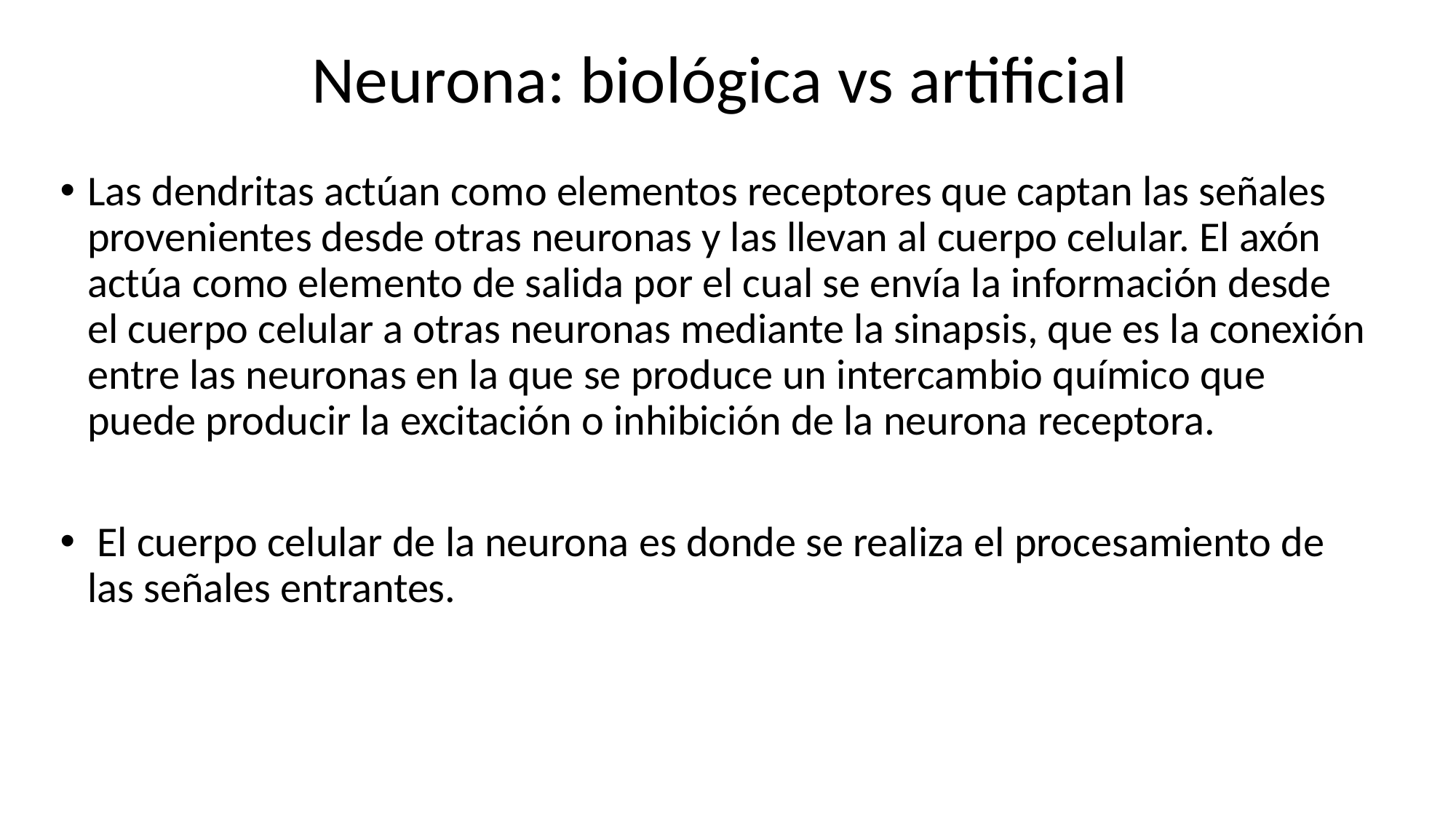

# Neurona: biológica vs artificial
Las dendritas actúan como elementos receptores que captan las señales provenientes desde otras neuronas y las llevan al cuerpo celular. El axón actúa como elemento de salida por el cual se envía la información desde el cuerpo celular a otras neuronas mediante la sinapsis, que es la conexión entre las neuronas en la que se produce un intercambio químico que puede producir la excitación o inhibición de la neurona receptora.

 El cuerpo celular de la neurona es donde se realiza el procesamiento de las señales entrantes.